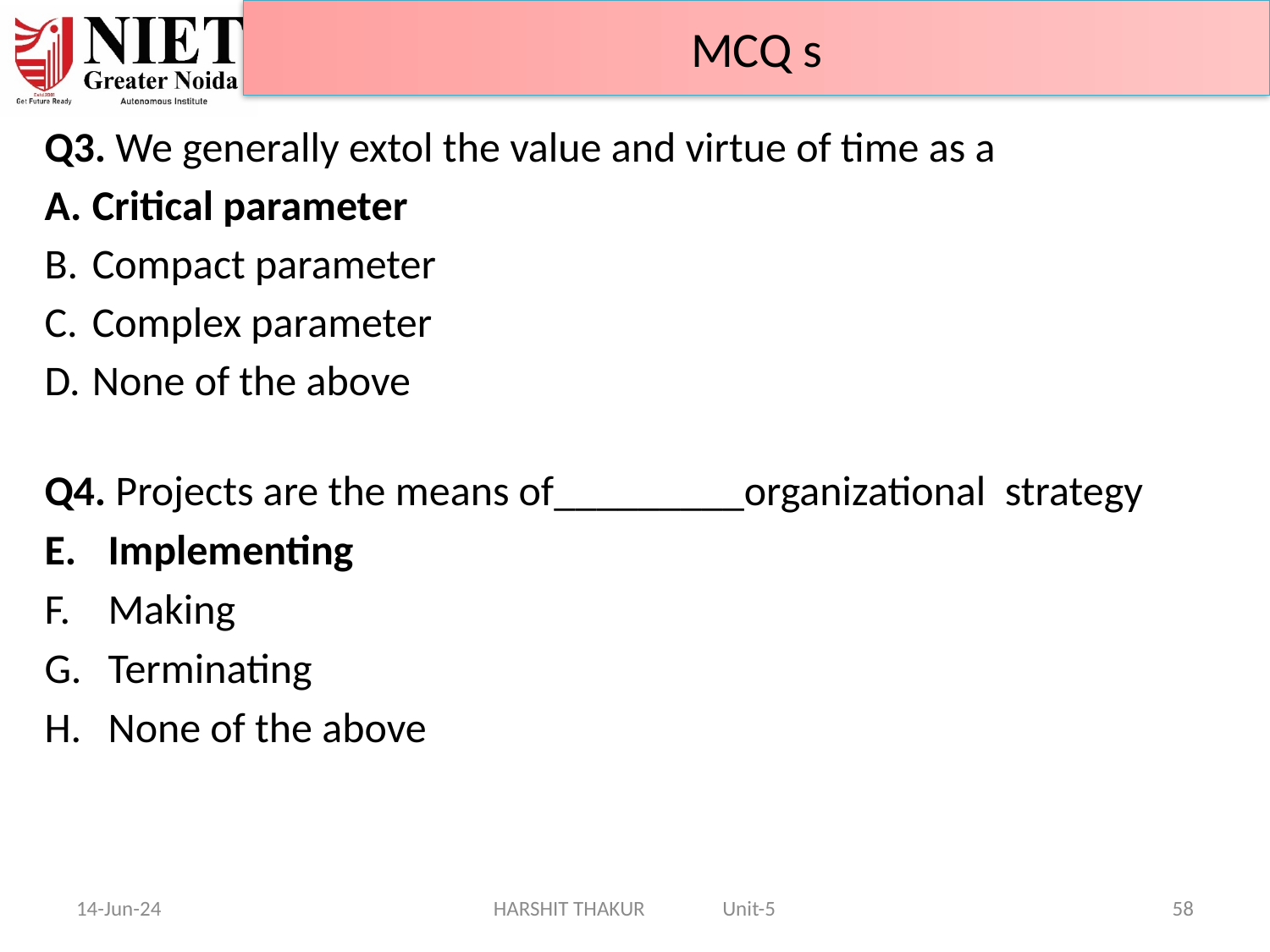

MCQ s
Q3. We generally extol the value and virtue of time as a
Critical parameter
Compact parameter
Complex parameter
None of the above

Q4. Projects are the means of_________organizational  strategy
Implementing
Making
Terminating
None of the above

14-Jun-24
HARSHIT THAKUR                Unit-5
58